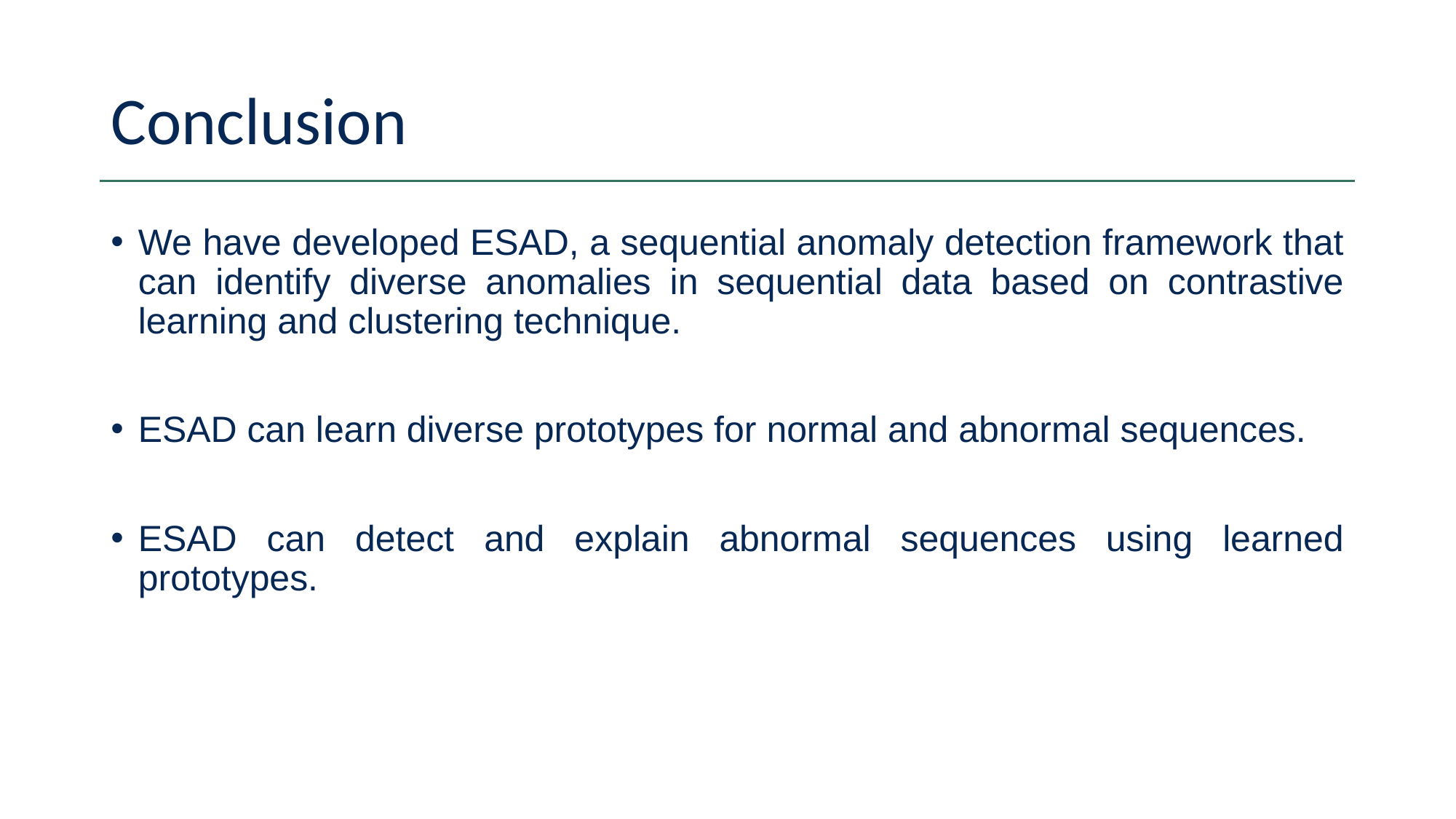

# Conclusion
We have developed ESAD, a sequential anomaly detection framework that can identify diverse anomalies in sequential data based on contrastive learning and clustering technique.

ESAD can learn diverse prototypes for normal and abnormal sequences.

ESAD can detect and explain abnormal sequences using learned prototypes.